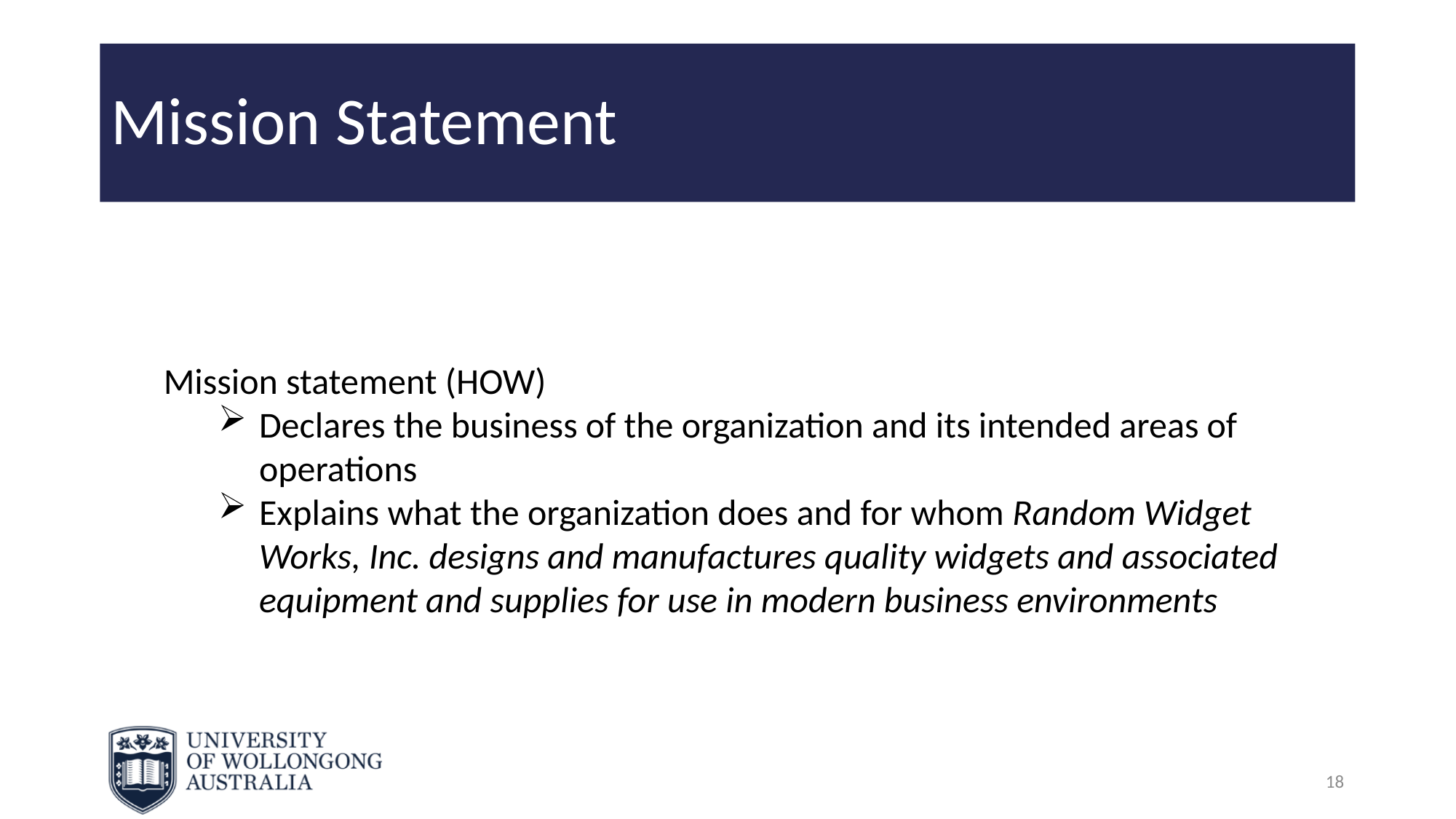

# Mission Statement
Mission statement (HOW)
Declares the business of the organization and its intended areas of operations
Explains what the organization does and for whom Random Widget Works, Inc. designs and manufactures quality widgets and associated equipment and supplies for use in modern business environments
18